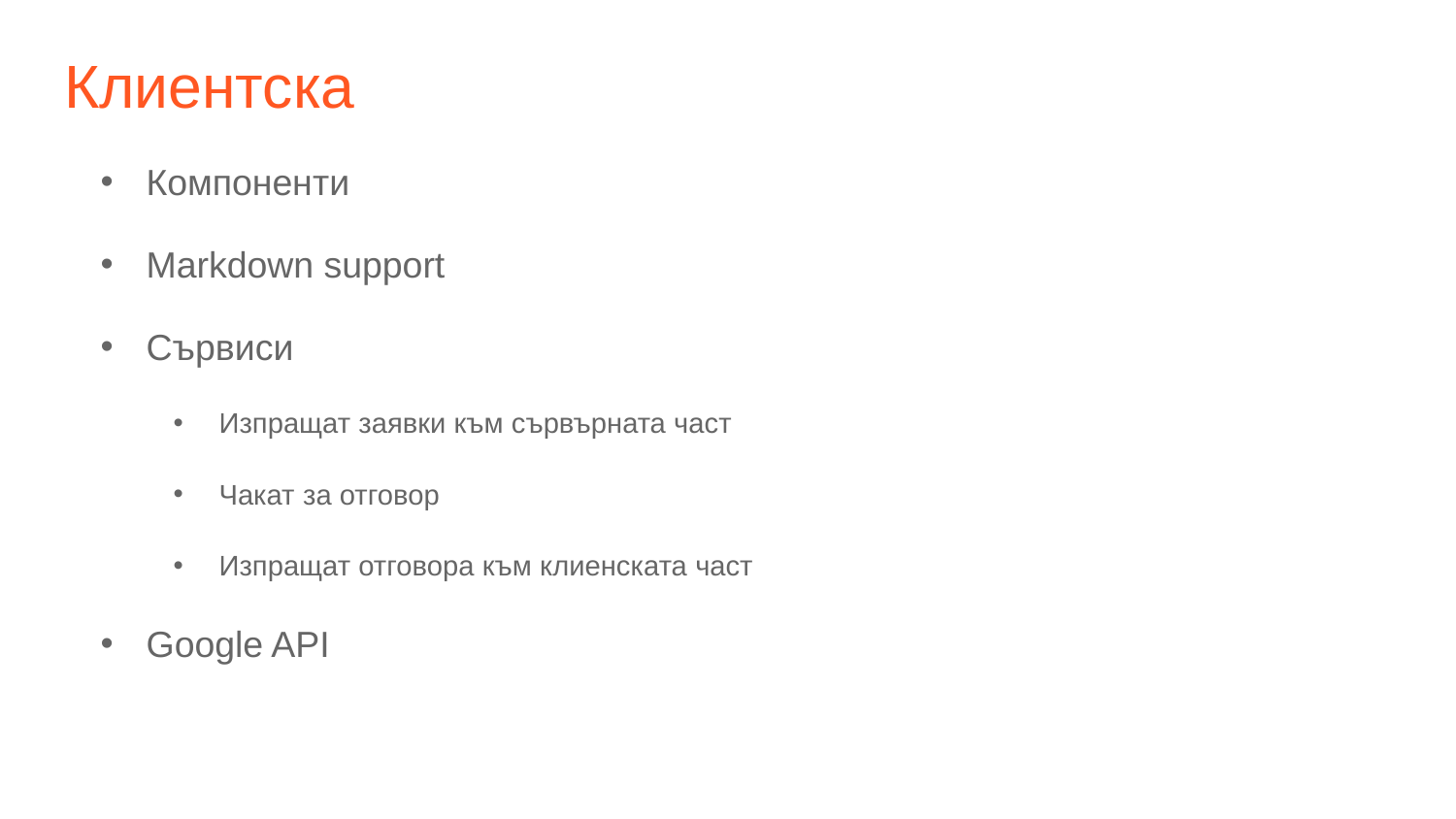

# Клиентска
Компоненти
Markdown support
Сървиси
Изпращат заявки към сървърната част
Чакат за отговор
Изпращат отговора към клиенската част
Google API